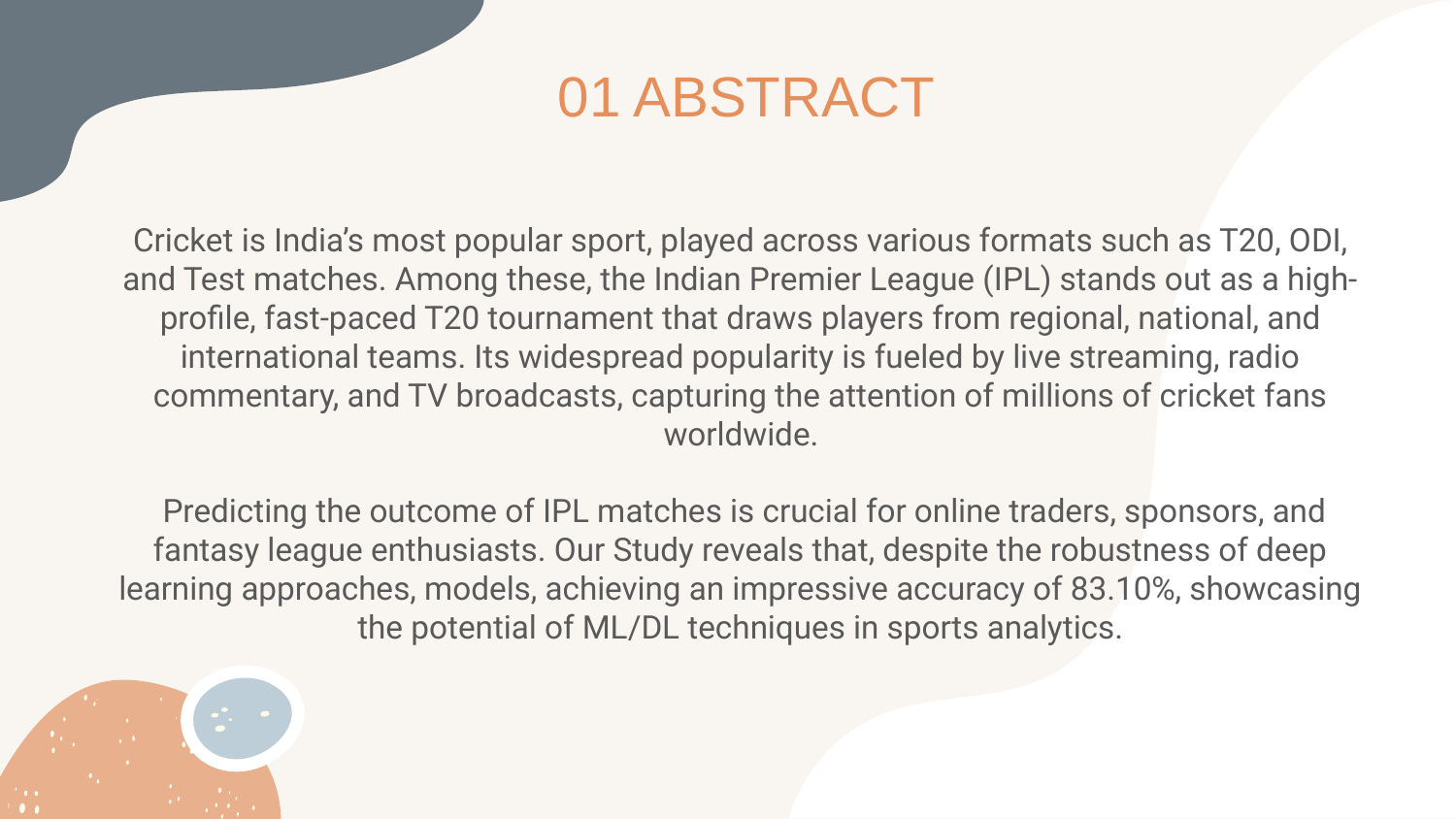

01 ABSTRACT
Cricket is India’s most popular sport, played across various formats such as T20, ODI, and Test matches. Among these, the Indian Premier League (IPL) stands out as a high-profile, fast-paced T20 tournament that draws players from regional, national, and international teams. Its widespread popularity is fueled by live streaming, radio commentary, and TV broadcasts, capturing the attention of millions of cricket fans worldwide.
 Predicting the outcome of IPL matches is crucial for online traders, sponsors, and fantasy league enthusiasts. Our Study reveals that, despite the robustness of deep learning approaches, models, achieving an impressive accuracy of 83.10%, showcasing the potential of ML/DL techniques in sports analytics.